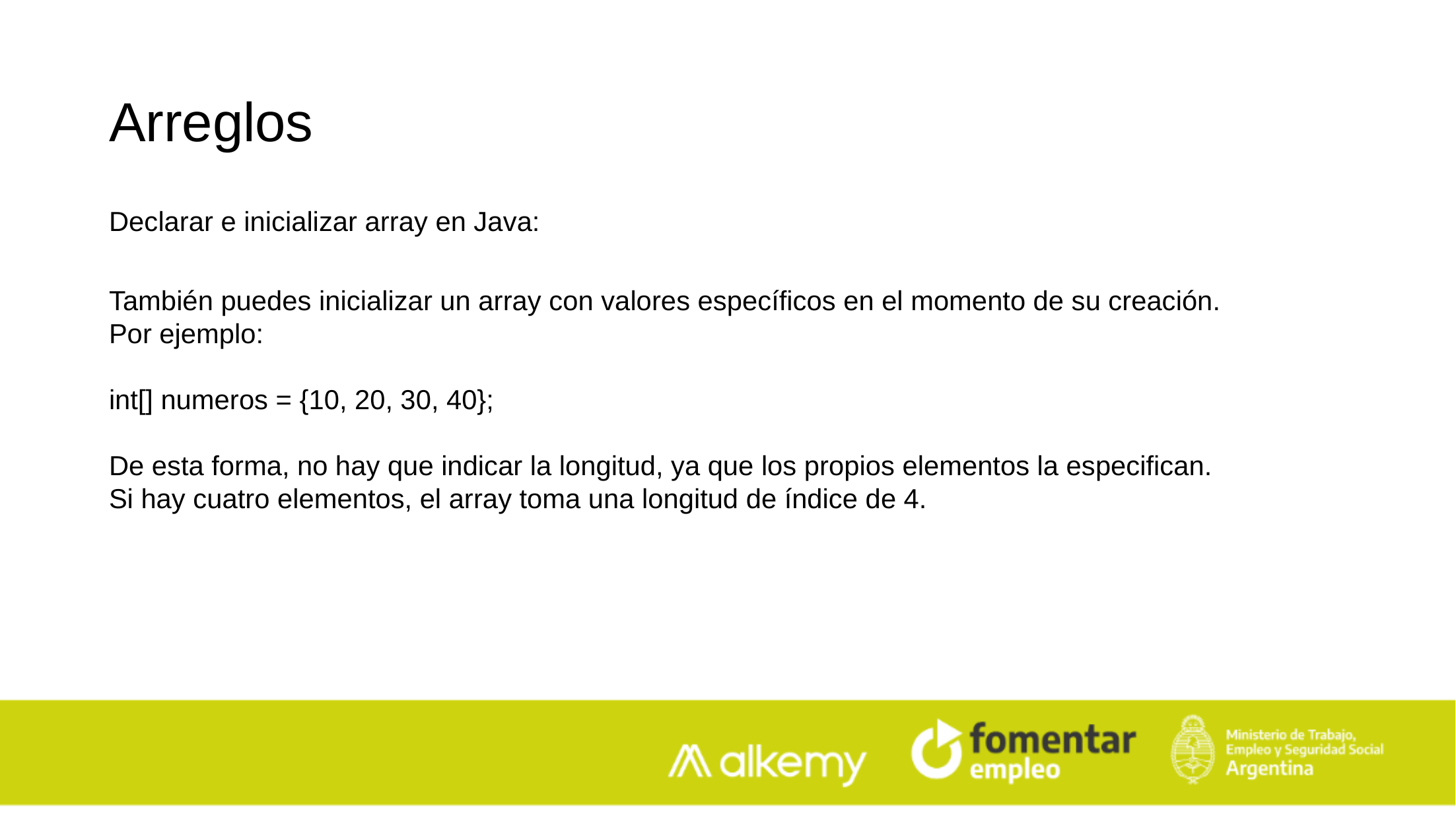

Arreglos
Declarar e inicializar array en Java:

También puedes inicializar un array con valores específicos en el momento de su creación. Por ejemplo:

int[] numeros = {10, 20, 30, 40};

De esta forma, no hay que indicar la longitud, ya que los propios elementos la especifican. Si hay cuatro elementos, el array toma una longitud de índice de 4.